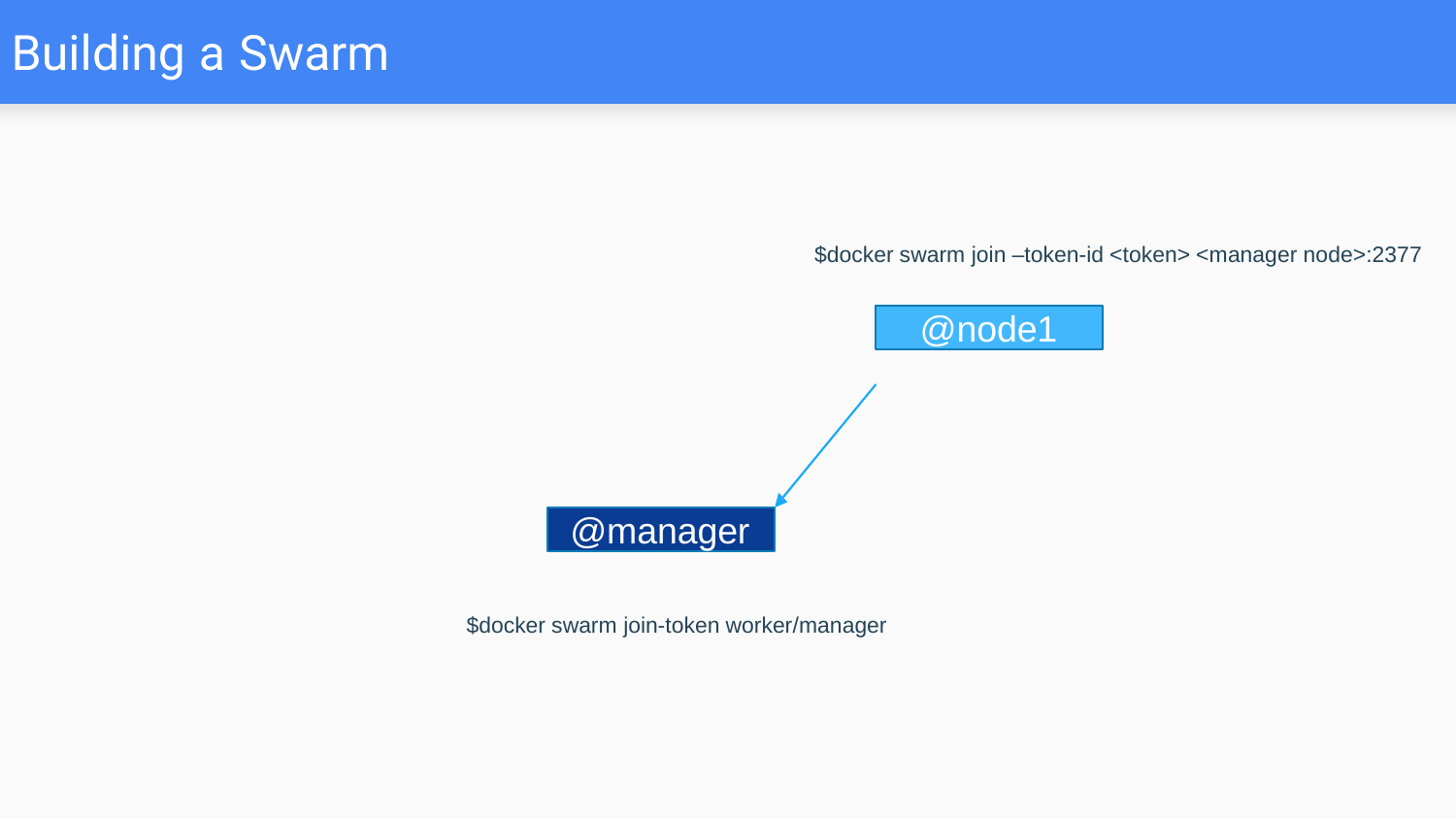

# Building a Swarm
$docker swarm join –token-id <token> <manager node>:2377
@node1

@manager
$docker swarm join-token worker/manager